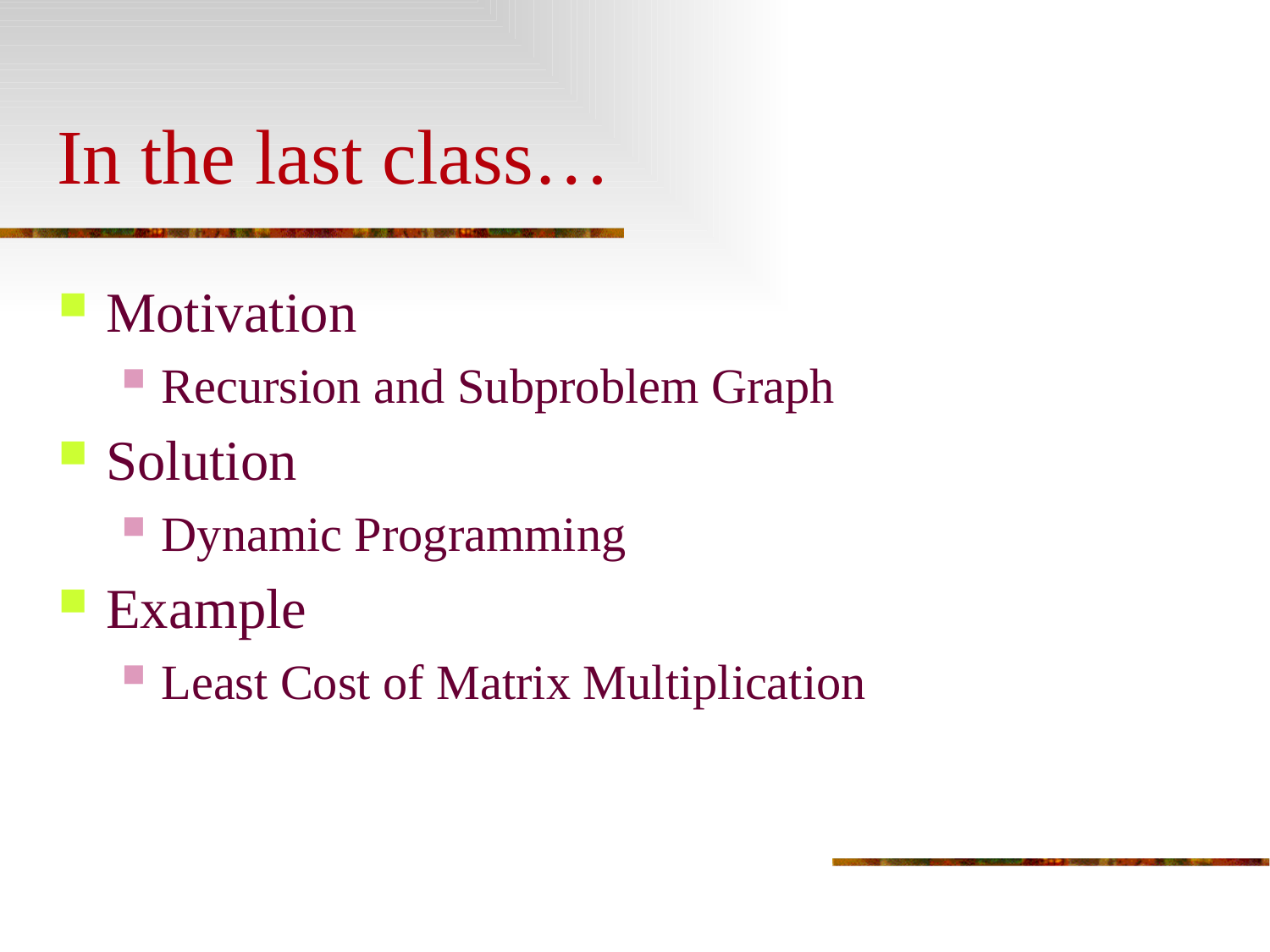

# In the last class…
Motivation
Recursion and Subproblem Graph
Solution
Dynamic Programming
Example
Least Cost of Matrix Multiplication